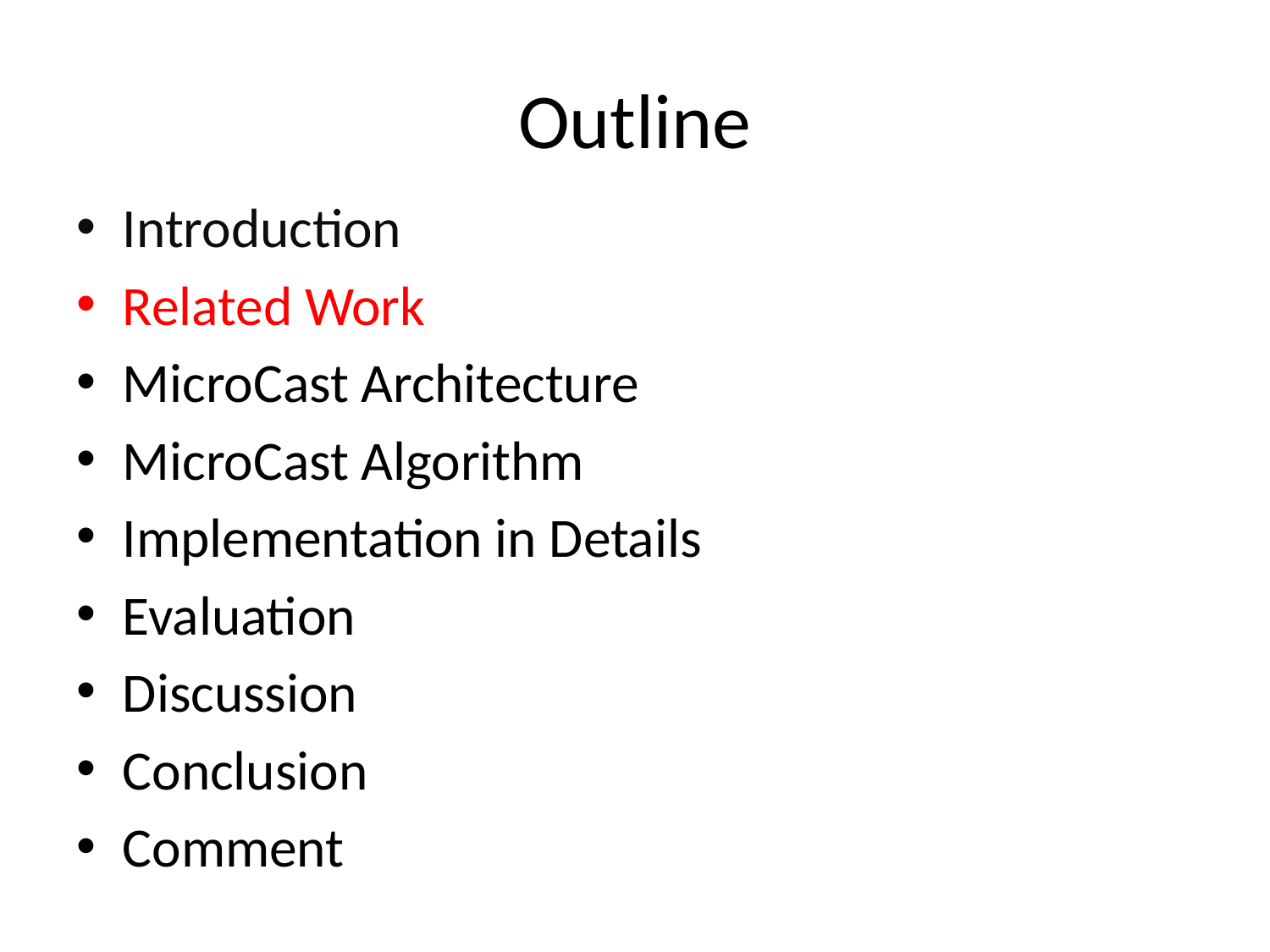

# Outline
Introduction
Related Work
MicroCast Architecture
MicroCast Algorithm
Implementation in Details
Evaluation
Discussion
Conclusion
Comment